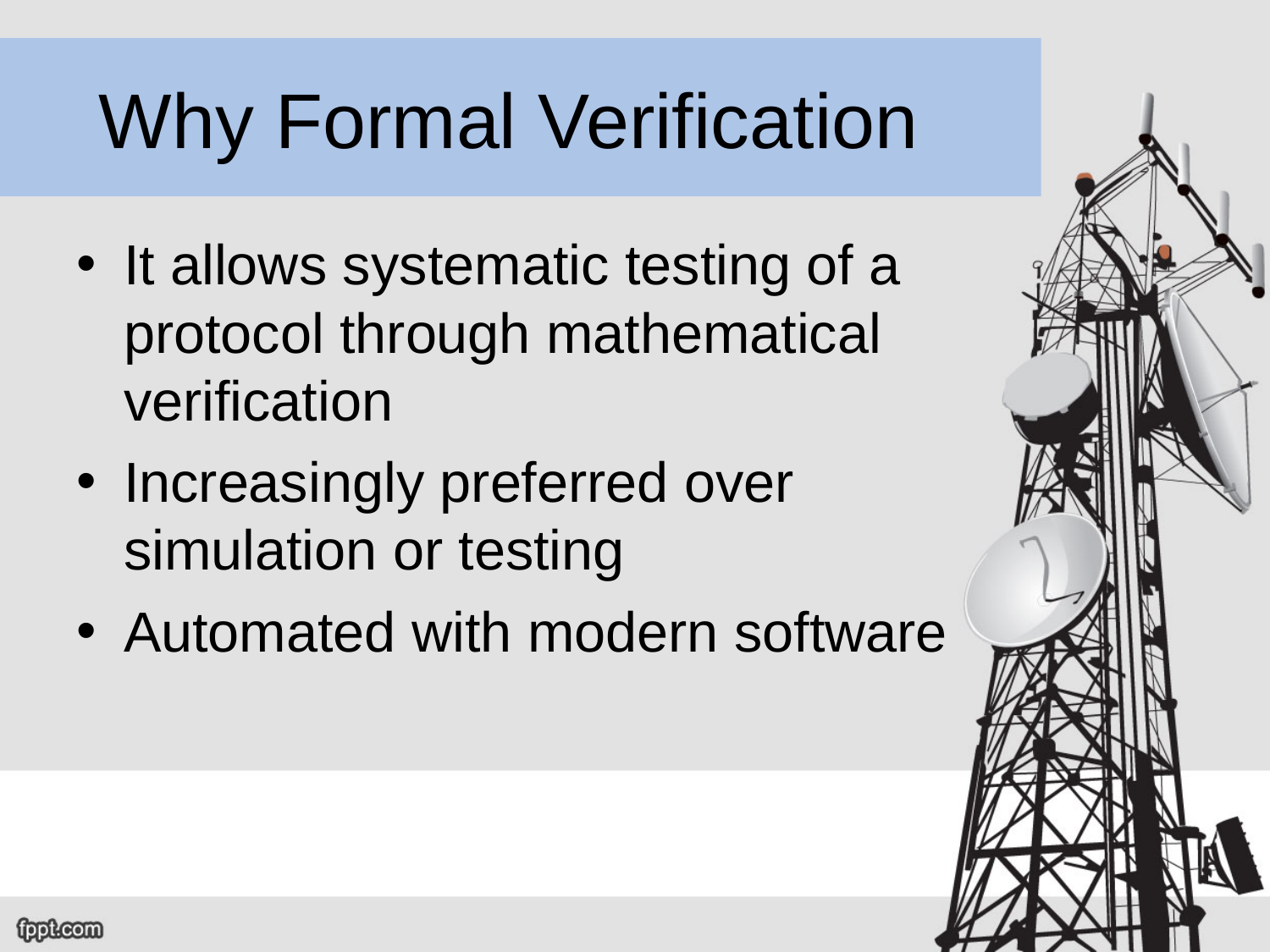

Why Formal Verification
It allows systematic testing of a protocol through mathematical verification
Increasingly preferred over simulation or testing
Automated with modern software